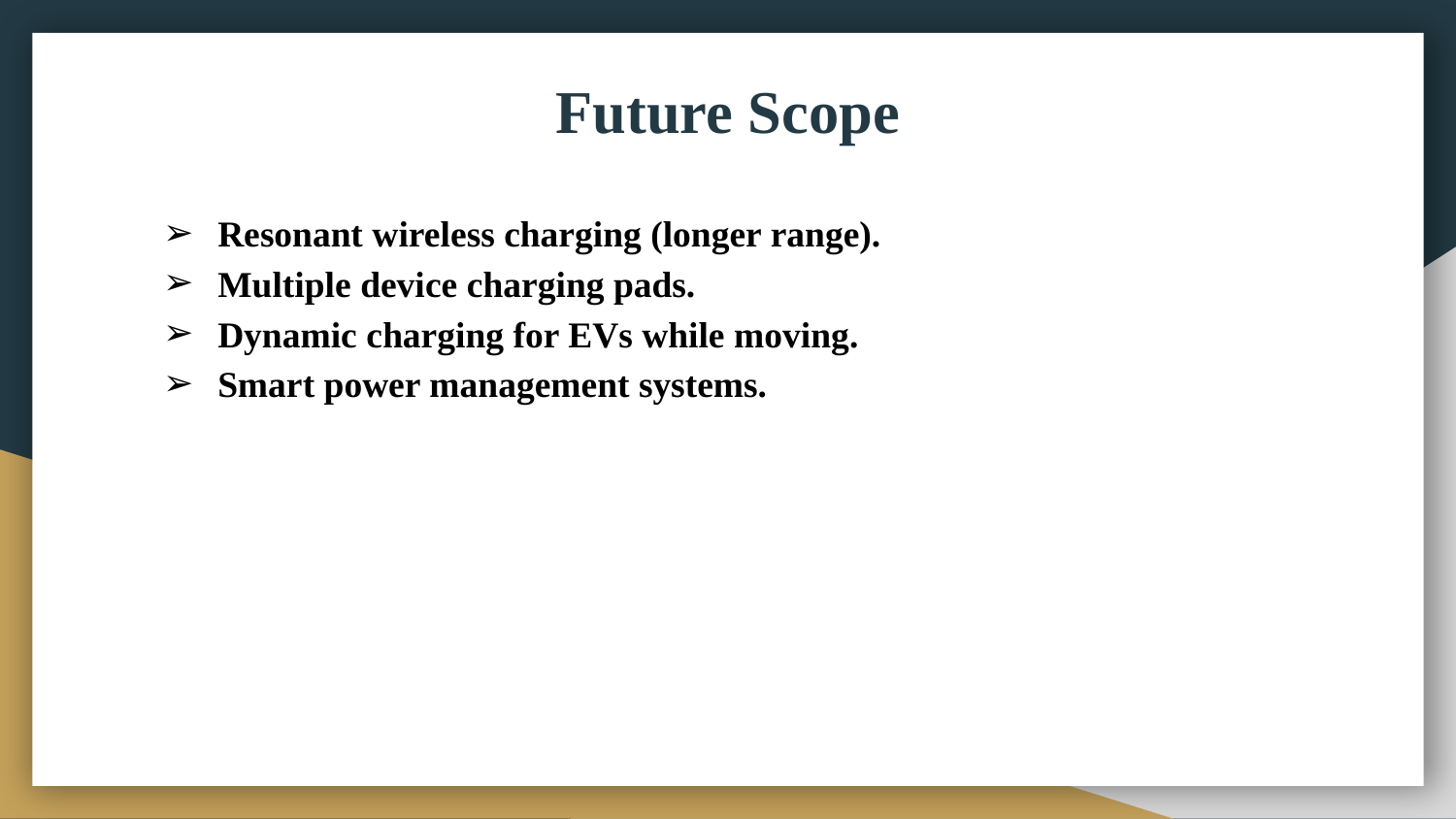

# Future Scope
Resonant wireless charging (longer range).
Multiple device charging pads.
Dynamic charging for EVs while moving.
Smart power management systems.